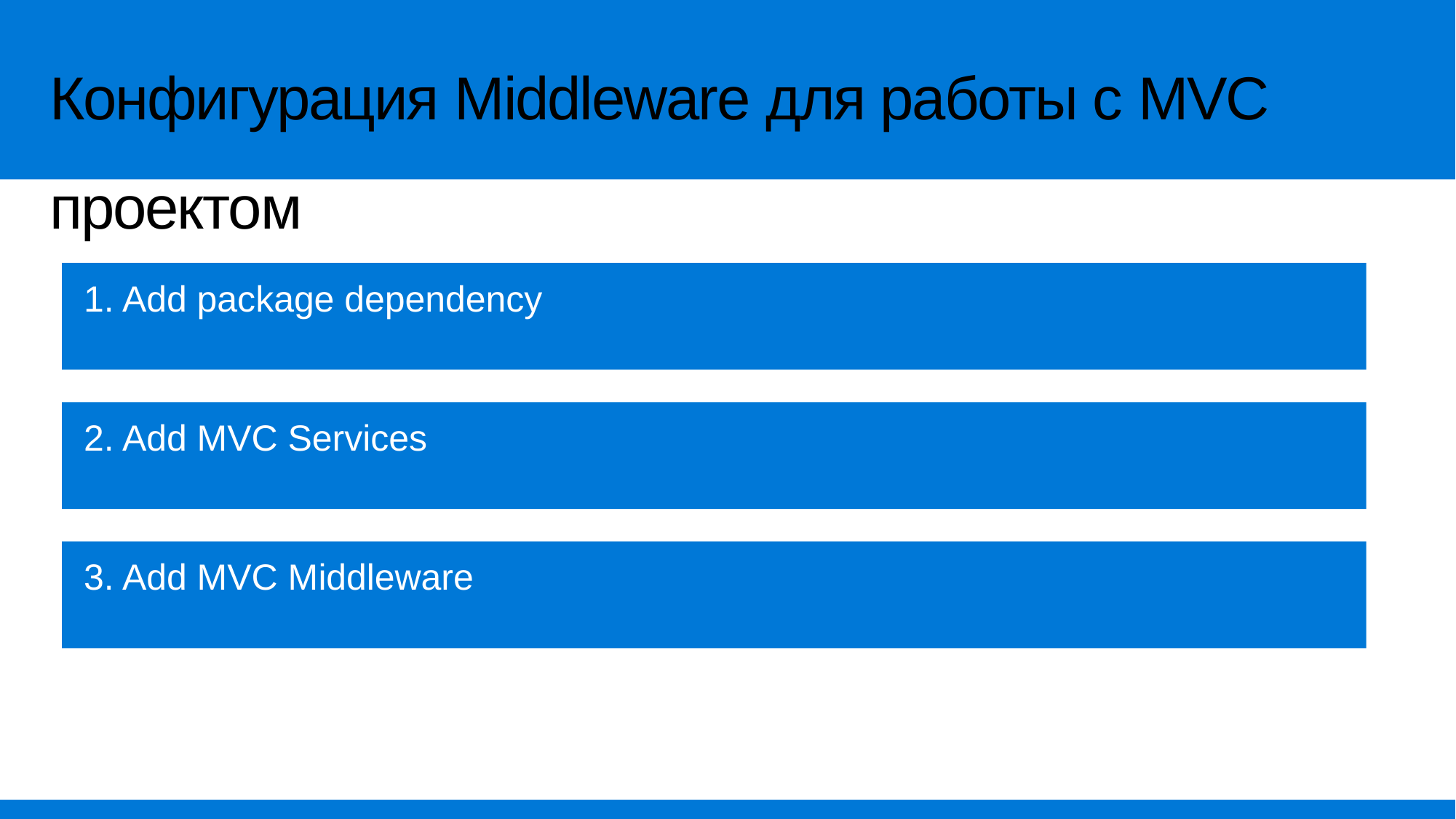

# Конфигурация Middleware для работы с MVC проектом

1. Add package dependency
2. Add MVC Services
3. Add MVC Middleware